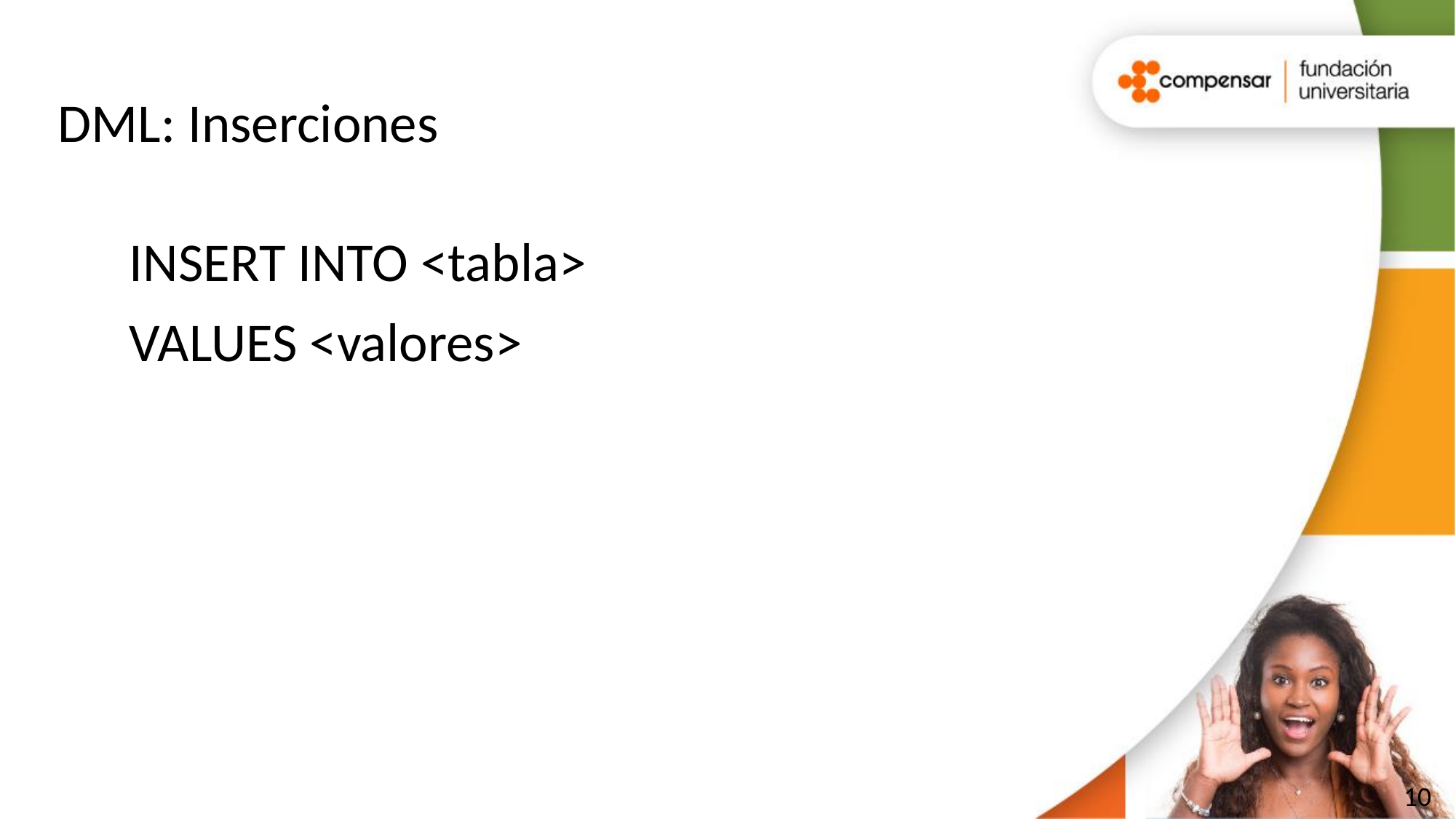

# DML: Inserciones
INSERT INTO <tabla>
VALUES <valores>

© TODOS LOS DERECHOS RESERVADOS POR FUNDACIÓN UNIVERSITARIA COMPENSAR
10